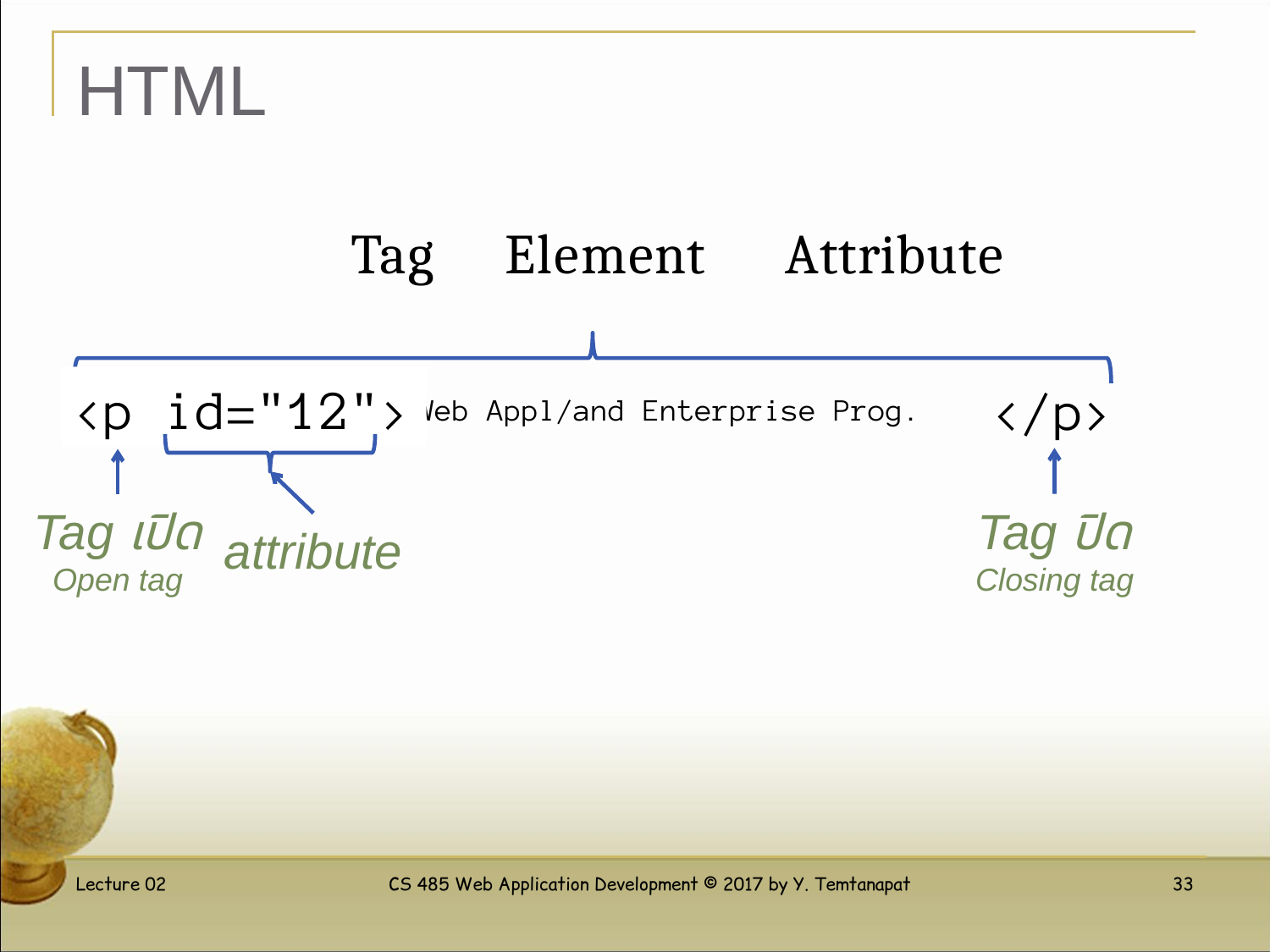

# HTML
Tag
Element
Attribute

<p id="12">
<p>
</p>
CS 387: Web Appl/and Enterprise Prog.
Tag เปิด
Open tag
Tag ปิด
Closing tag
attribute
Lecture 02
CS 485 Web Application Development © 2017 by Y. Temtanapat
 33